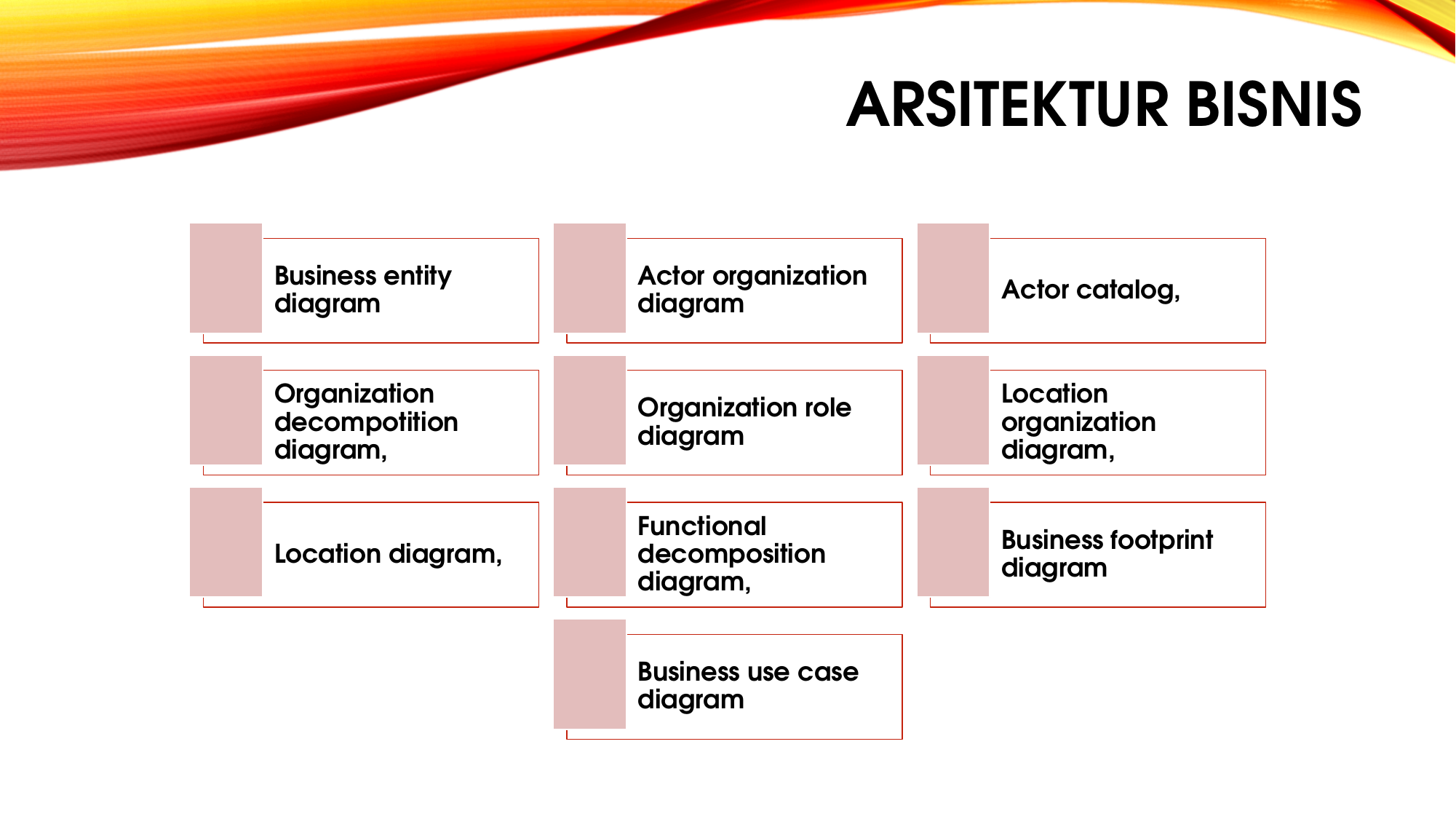

# ARSITEKTUR BISNIS
Business entity diagram
Actor organization diagram
Actor catalog,
Organization decompotition diagram,
Organization role diagram
Location organization diagram,
Location diagram,
Functional decomposition diagram,
Business footprint diagram
Business use case diagram